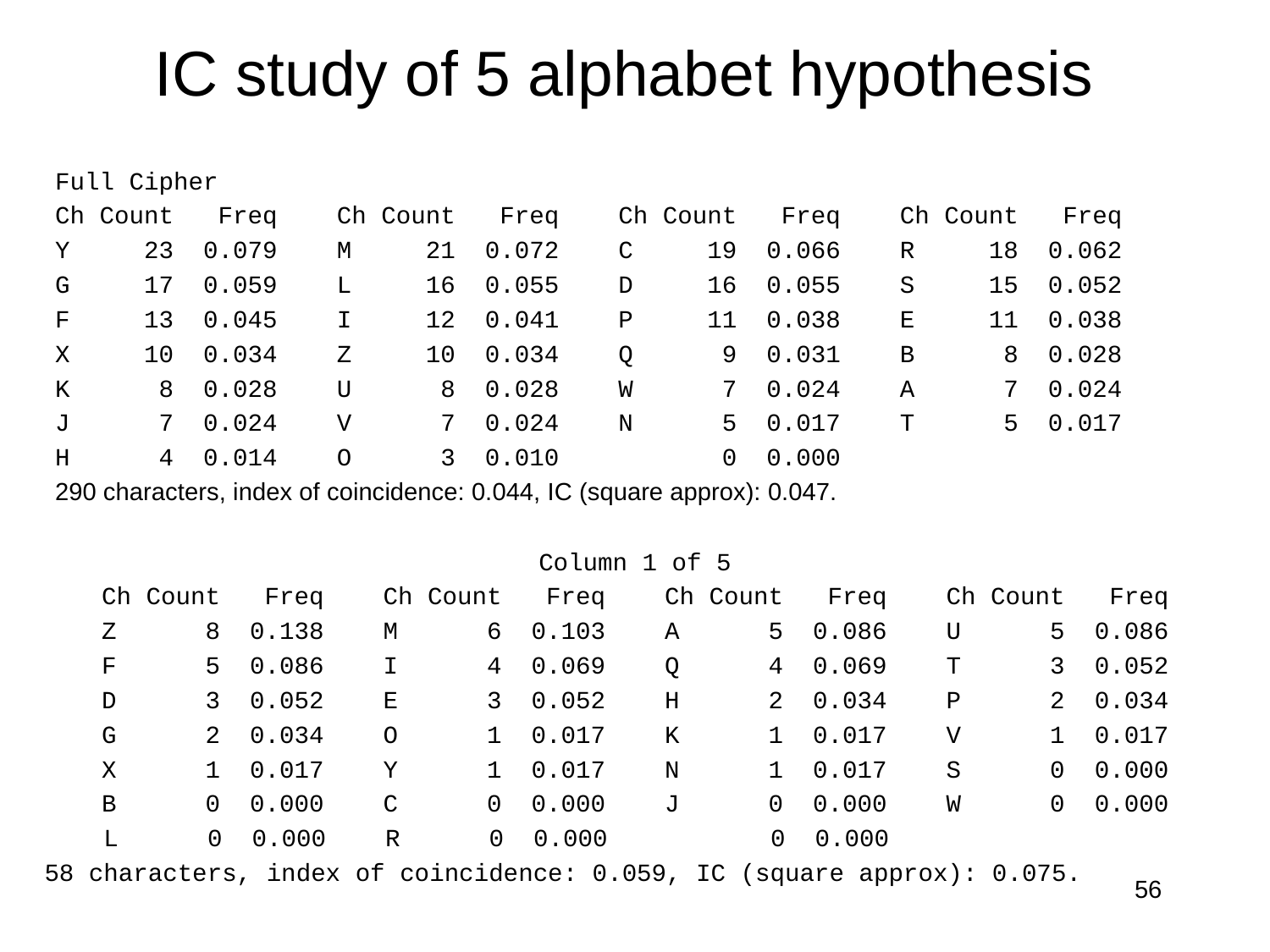

# IC study of 5 alphabet hypothesis
Full Cipher
Ch Count   Freq    Ch Count   Freq    Ch Count   Freq    Ch Count   Freq
Y     23  0.079    M     21  0.072    C     19  0.066    R     18  0.062
G     17  0.059    L     16  0.055    D     16  0.055    S     15  0.052
F     13  0.045    I     12  0.041    P     11  0.038    E     11  0.038
X     10  0.034    Z     10  0.034    Q      9  0.031    B      8  0.028
K      8  0.028    U      8  0.028    W      7  0.024    A      7  0.024
J      7  0.024    V      7  0.024    N      5  0.017    T      5  0.017
H      4  0.014    O      3  0.010           0  0.000
290 characters, index of coincidence: 0.044, IC (square approx): 0.047.
Column 1 of 5
Ch Count   Freq    Ch Count   Freq    Ch Count   Freq    Ch Count   Freq
Z      8  0.138    M      6  0.103    A      5  0.086    U      5  0.086
F      5  0.086    I      4  0.069    Q      4  0.069    T      3  0.052
D      3  0.052    E      3  0.052    H      2  0.034    P      2  0.034
G      2  0.034    O      1  0.017    K      1  0.017    V      1  0.017
X      1  0.017    Y      1  0.017    N      1  0.017    S      0  0.000
B      0  0.000    C      0  0.000    J      0  0.000    W      0  0.000
    L      0  0.000    R      0  0.000           0  0.000
58 characters, index of coincidence: 0.059, IC (square approx): 0.075.
56